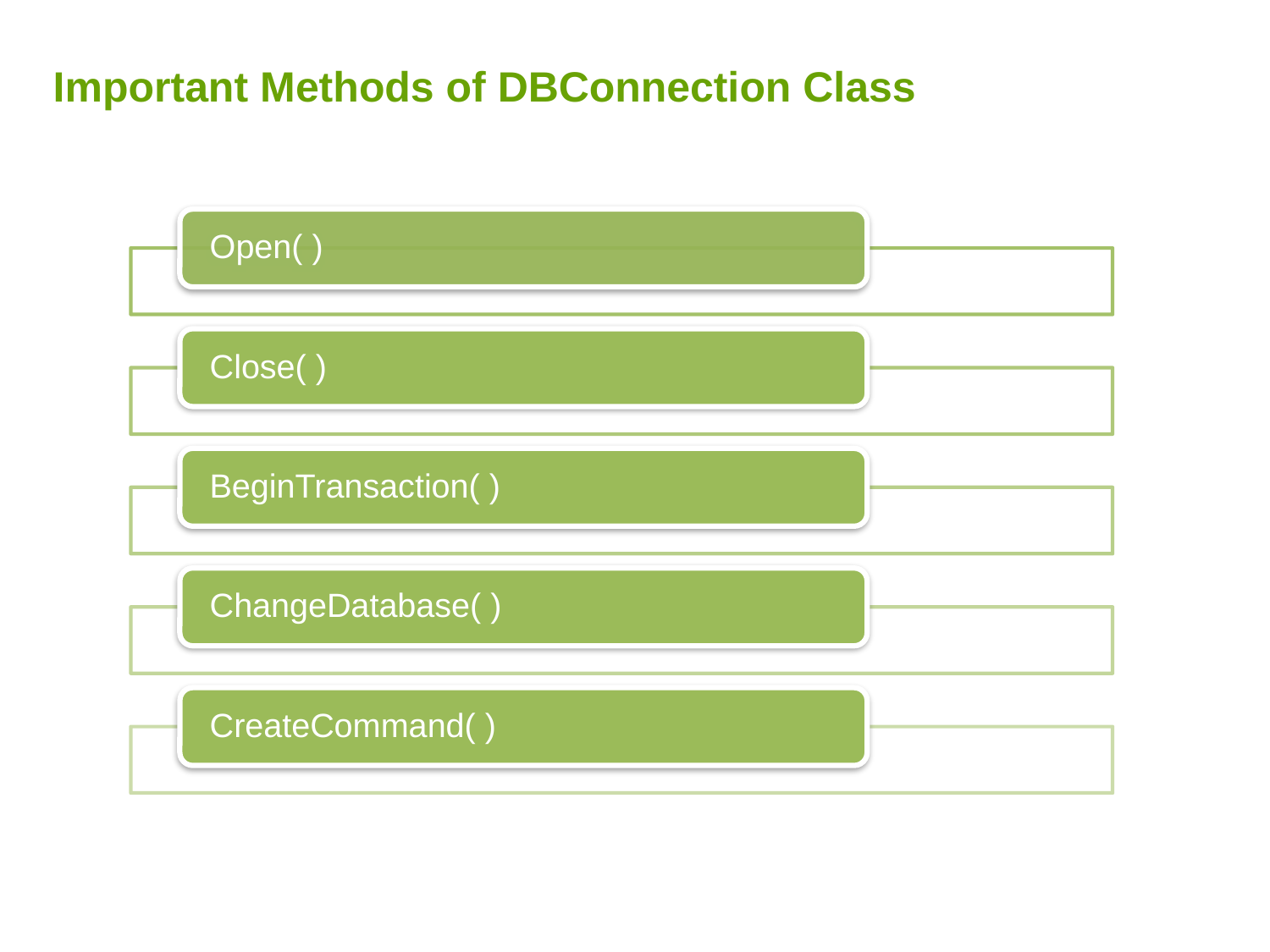

# Important Methods of DBConnection Class
Open( )
Close( )
BeginTransaction( )
ChangeDatabase( )
CreateCommand( )